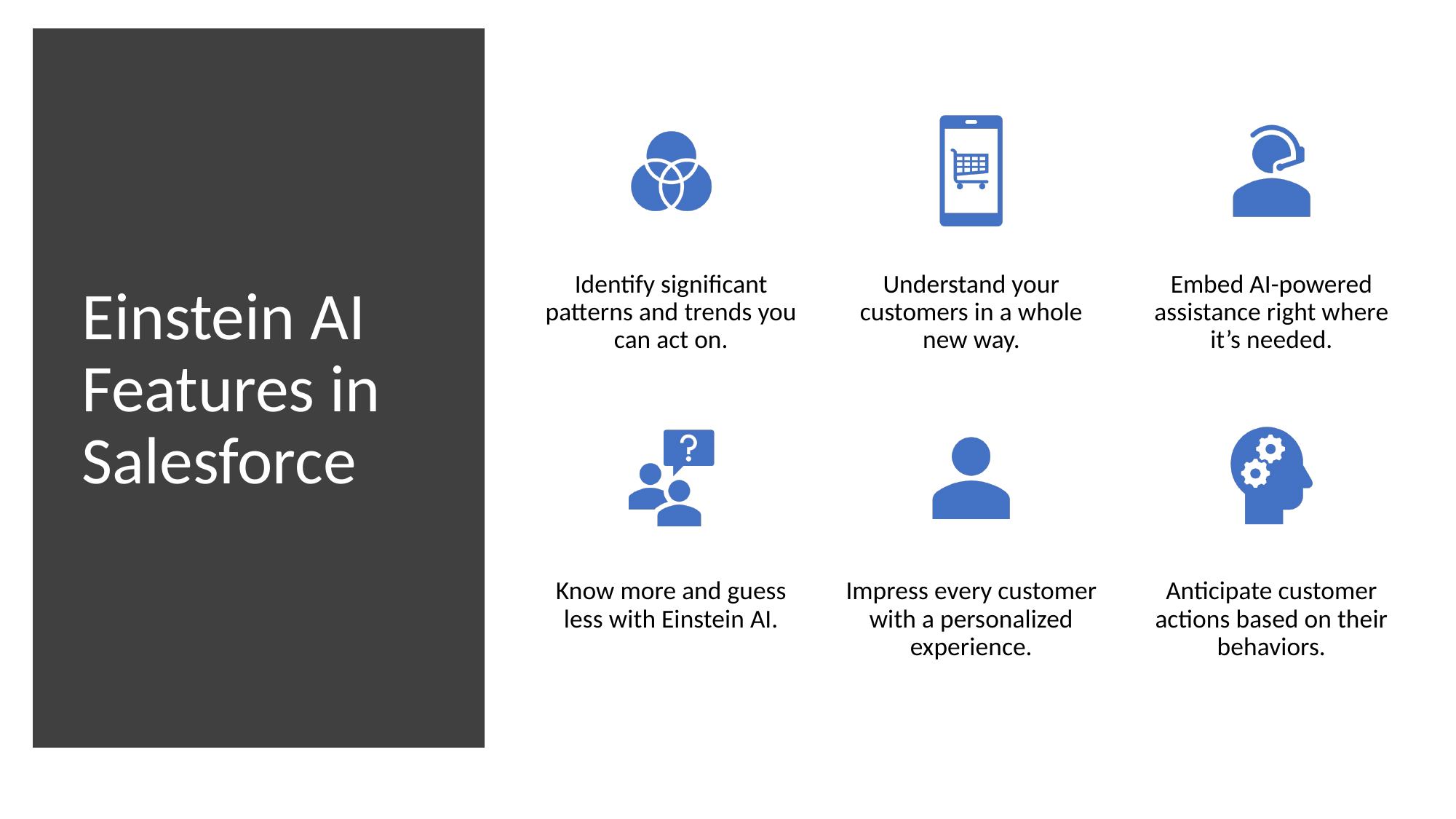

Identify significant patterns and trends you can act on.
Understand your customers in a whole new way.
Embed AI-powered assistance right where it’s needed.
Know more and guess less with Einstein AI.
Impress every customer with a personalized experience.
Anticipate customer actions based on their behaviors.
# Einstein AI Features in Salesforce